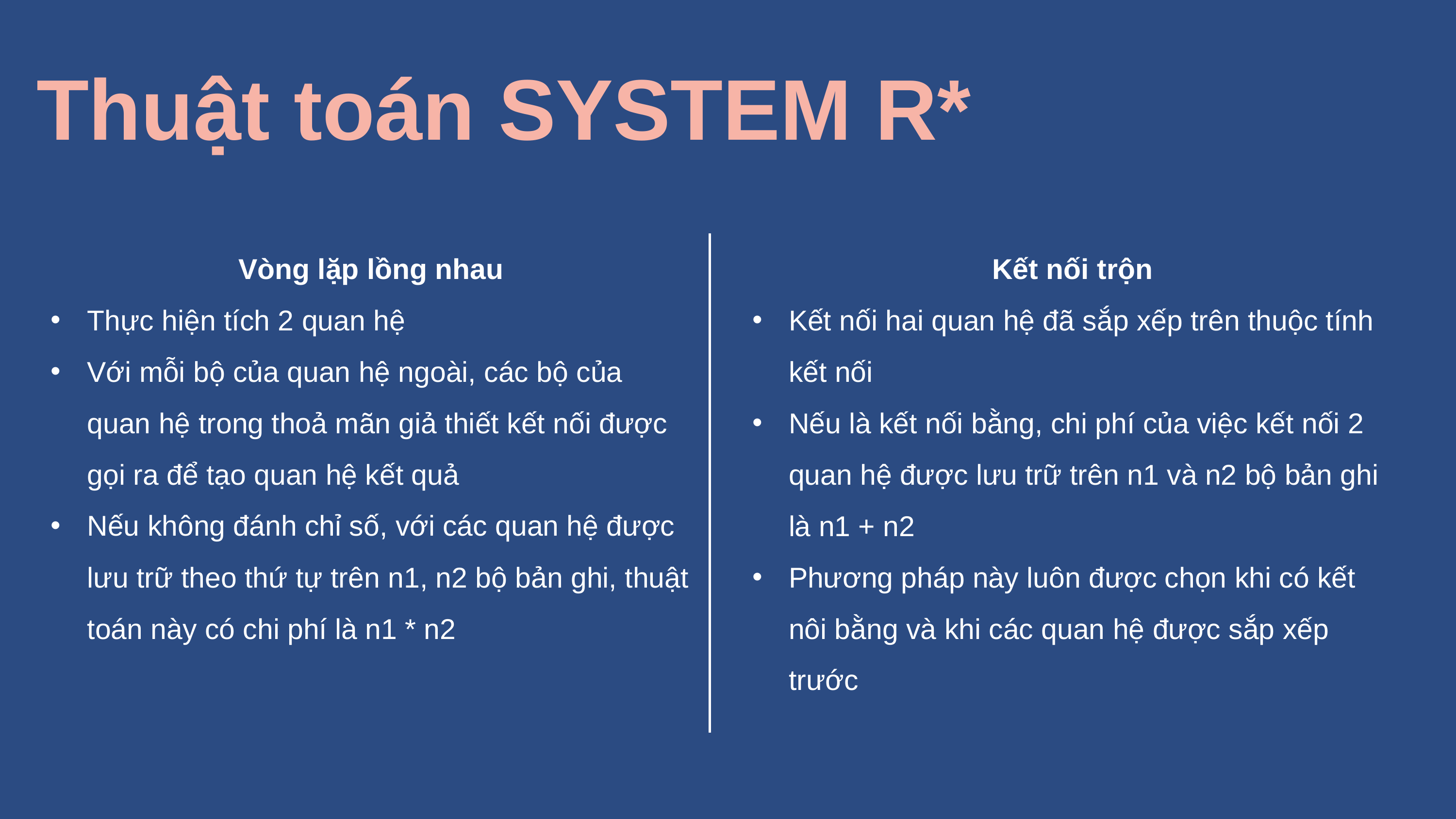

Thuật toán SYSTEM R*
Vòng lặp lồng nhau
Thực hiện tích 2 quan hệ
Với mỗi bộ của quan hệ ngoài, các bộ của quan hệ trong thoả mãn giả thiết kết nối được gọi ra để tạo quan hệ kết quả
Nếu không đánh chỉ số, với các quan hệ được lưu trữ theo thứ tự trên n1, n2 bộ bản ghi, thuật toán này có chi phí là n1 * n2
Kết nối trộn
Kết nối hai quan hệ đã sắp xếp trên thuộc tính kết nối
Nếu là kết nối bằng, chi phí của việc kết nối 2 quan hệ được lưu trữ trên n1 và n2 bộ bản ghi là n1 + n2
Phương pháp này luôn được chọn khi có kết nôi bằng và khi các quan hệ được sắp xếp trước